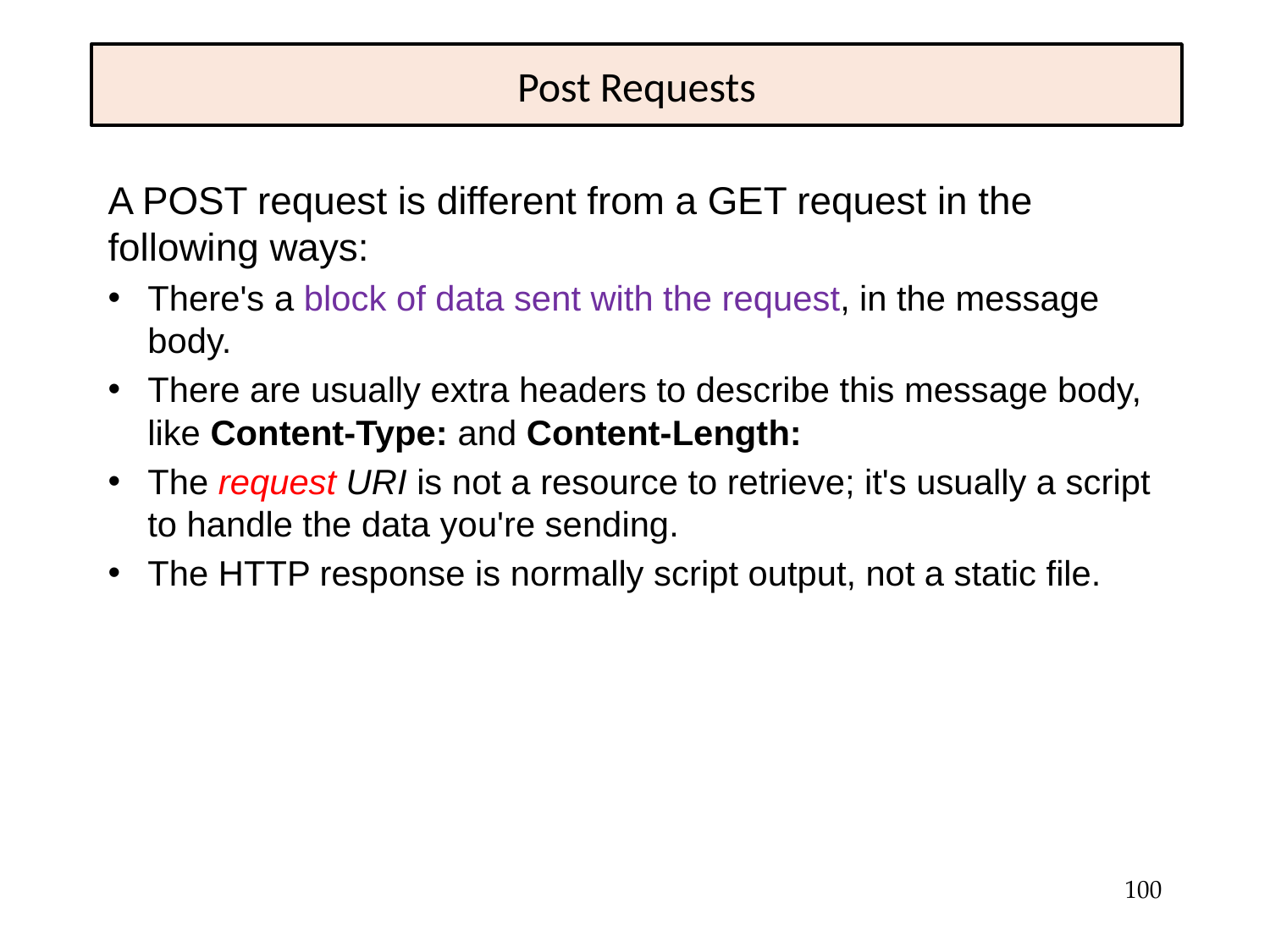

# Post Requests
A POST request is different from a GET request in the following ways:
There's a block of data sent with the request, in the message body.
There are usually extra headers to describe this message body, like Content-Type: and Content-Length:
The request URI is not a resource to retrieve; it's usually a script to handle the data you're sending.
The HTTP response is normally script output, not a static file.
100